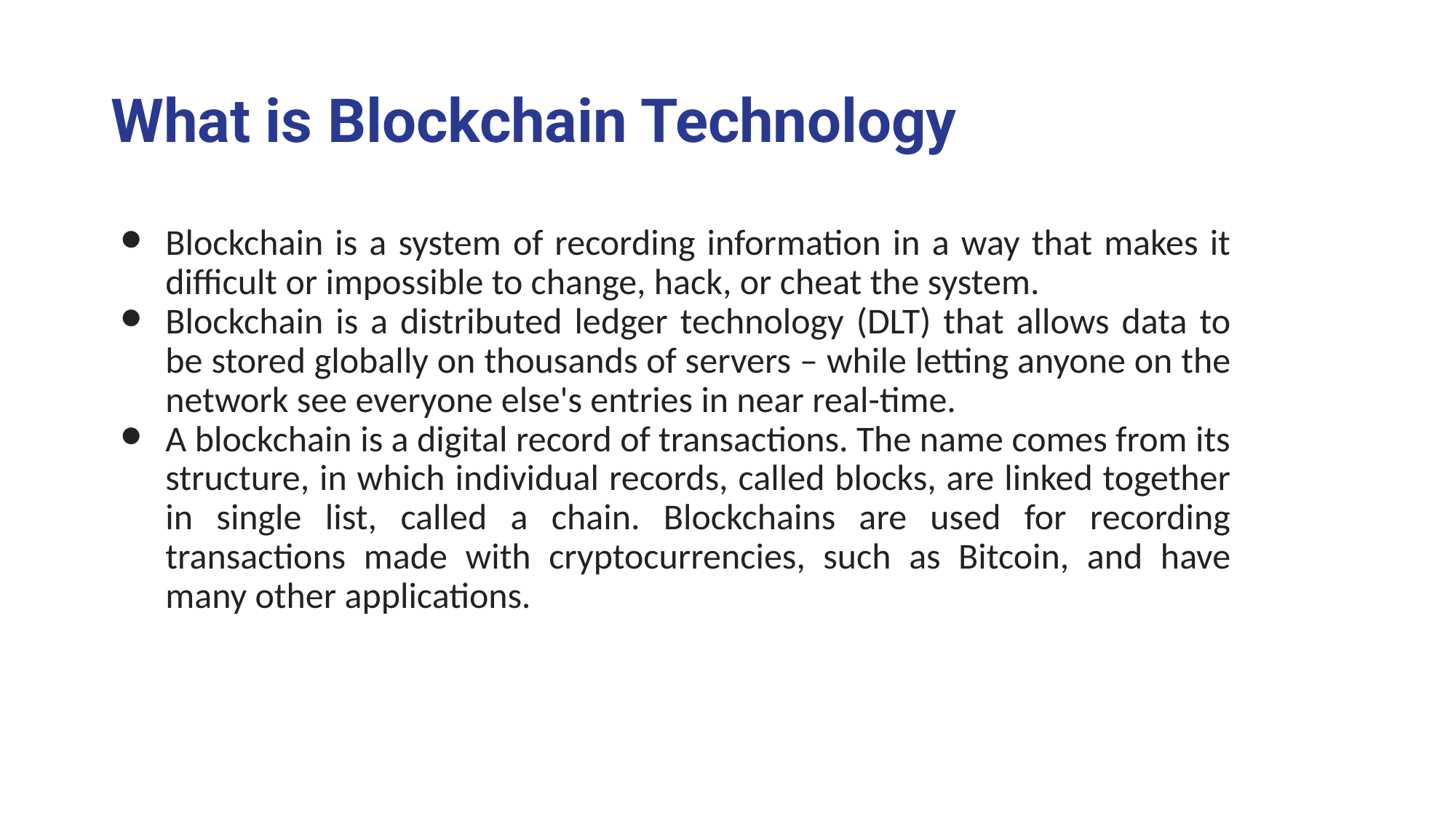

# What is Blockchain Technology
Blockchain is a system of recording information in a way that makes it difficult or impossible to change, hack, or cheat the system.
Blockchain is a distributed ledger technology (DLT) that allows data to be stored globally on thousands of servers – while letting anyone on the network see everyone else's entries in near real-time.
A blockchain is a digital record of transactions. The name comes from its structure, in which individual records, called blocks, are linked together in single list, called a chain. Blockchains are used for recording transactions made with cryptocurrencies, such as Bitcoin, and have many other applications.